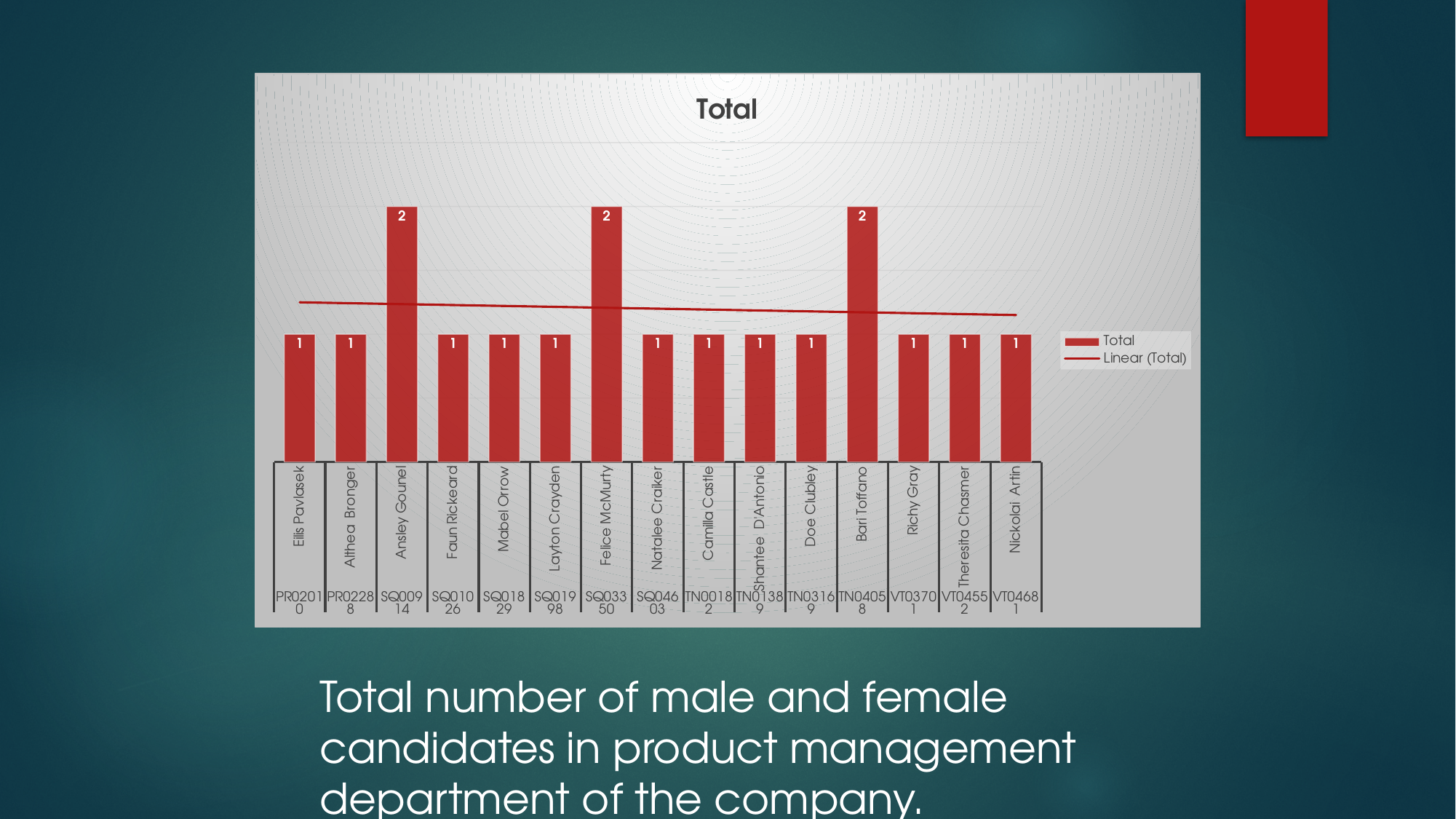

### Chart:

| Category | Total |
|---|---|
| Eilis Pavlasek | 1.0 |
| Althea  Bronger | 1.0 |
| Ansley Gounel | 2.0 |
| Faun Rickeard | 1.0 |
| Mabel Orrow | 1.0 |
| Layton Crayden | 1.0 |
| Felice McMurty | 2.0 |
| Natalee Craiker | 1.0 |
| Camilla Castle | 1.0 |
| Shantee  D'Antonio | 1.0 |
| Doe Clubley | 1.0 |
| Bari Toffano | 2.0 |
| Richy Gray | 1.0 |
| Theresita Chasmer | 1.0 |
| Nickolai  Artin | 1.0 |
Total number of male and female candidates in product management department of the company.